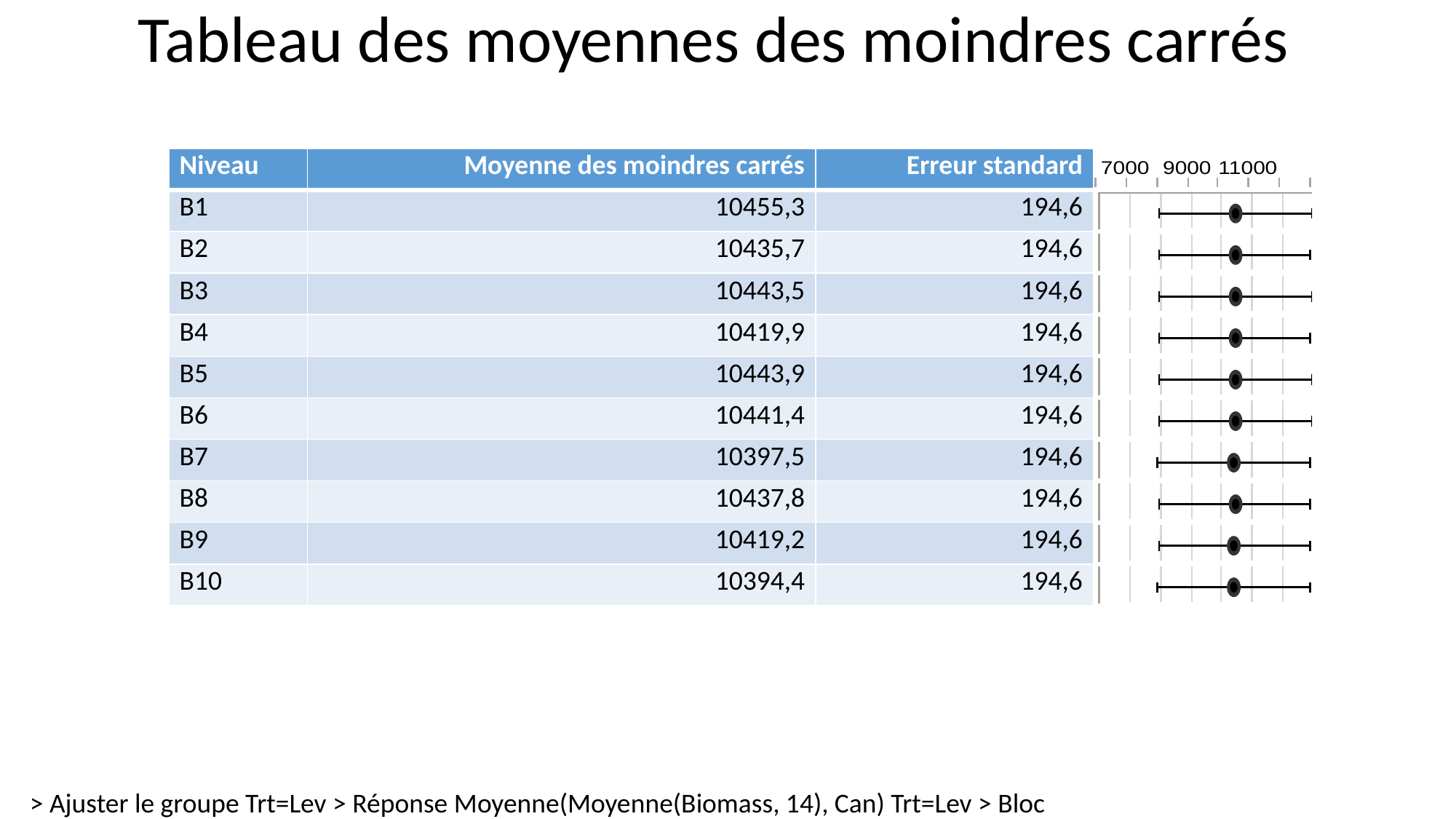

# Tableau des moyennes des moindres carrés
| Niveau | Moyenne des moindres carrés | Erreur standard |  |
| --- | --- | --- | --- |
| B1 | 10455,3 | 194,6 |  |
| B2 | 10435,7 | 194,6 |  |
| B3 | 10443,5 | 194,6 |  |
| B4 | 10419,9 | 194,6 |  |
| B5 | 10443,9 | 194,6 |  |
| B6 | 10441,4 | 194,6 |  |
| B7 | 10397,5 | 194,6 |  |
| B8 | 10437,8 | 194,6 |  |
| B9 | 10419,2 | 194,6 |  |
| B10 | 10394,4 | 194,6 |  |
> Ajuster le groupe Trt=Lev > Réponse Moyenne(Moyenne(Biomass, 14), Can) Trt=Lev > Bloc